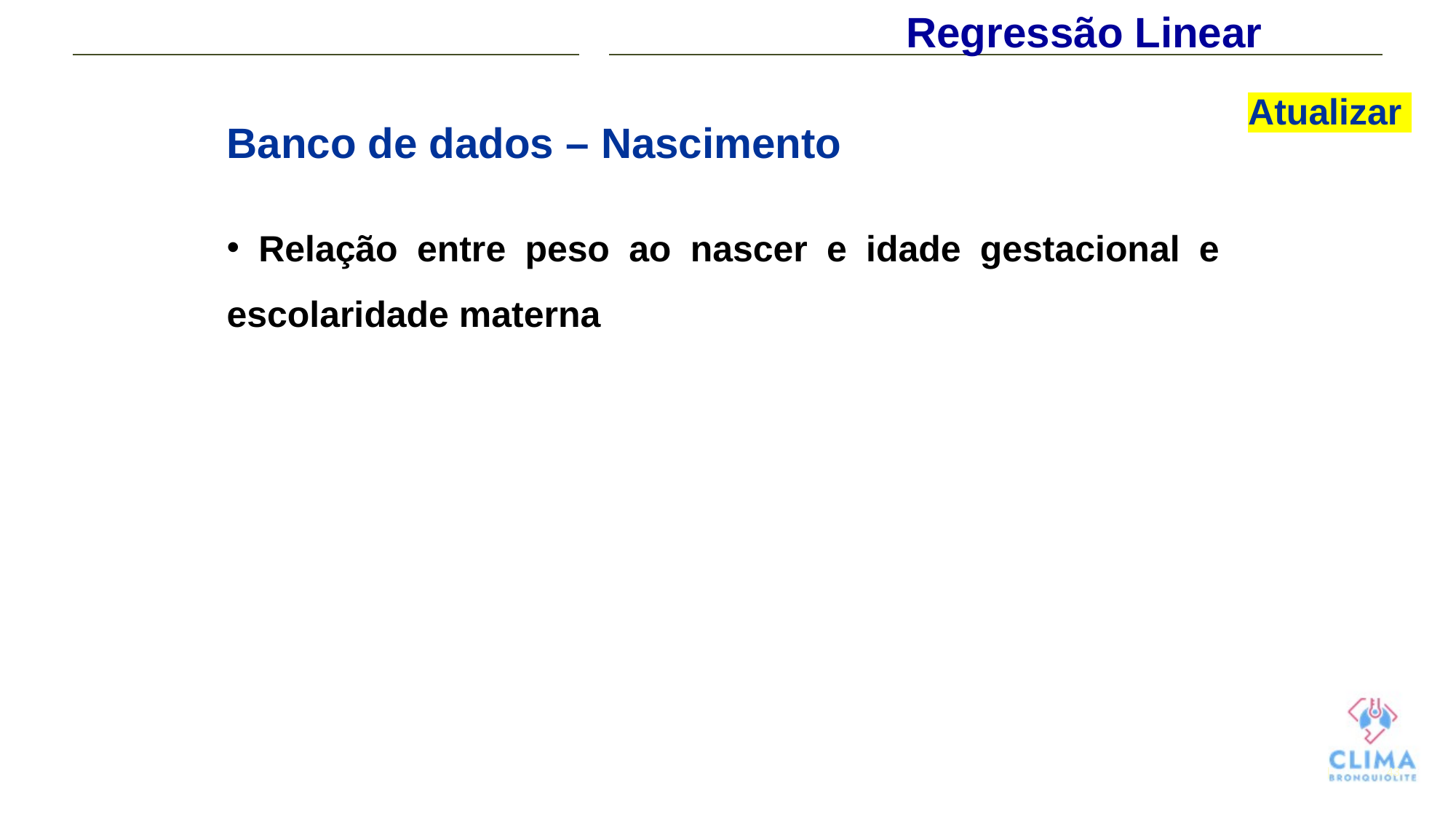

Regressão Linear
Atualizar
Banco de dados – Nascimento
 Relação entre peso ao nascer e idade gestacional e escolaridade materna